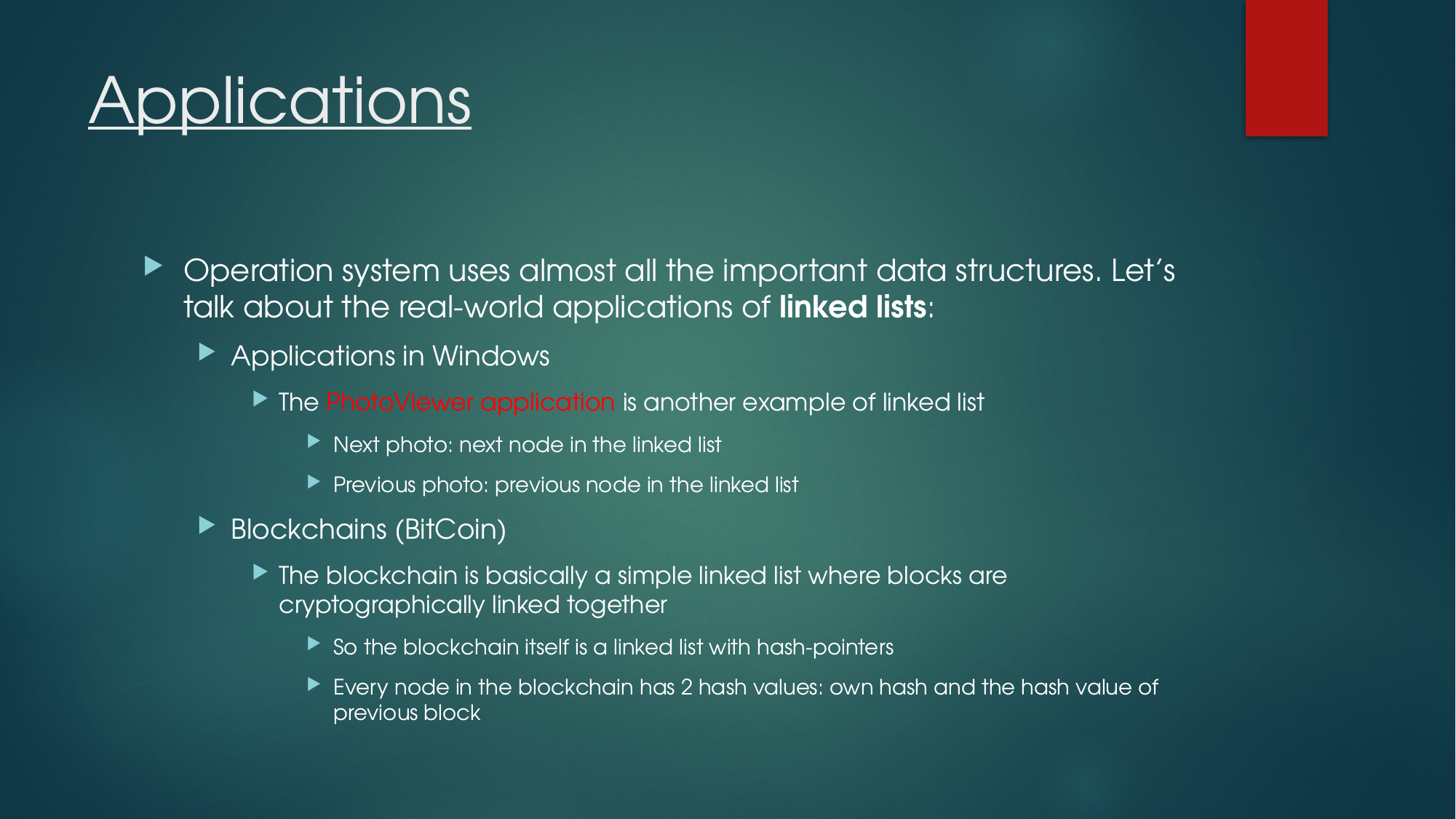

# Applications
Operation system uses almost all the important data structures. Let’s talk about the real-world applications of linked lists:
Applications in Windows
The PhotoViewer application is another example of linked list
Next photo: next node in the linked list
Previous photo: previous node in the linked list
Blockchains (BitCoin)
The blockchain is basically a simple linked list where blocks are cryptographically linked together
So the blockchain itself is a linked list with hash-pointers
Every node in the blockchain has 2 hash values: own hash and the hash value of previous block